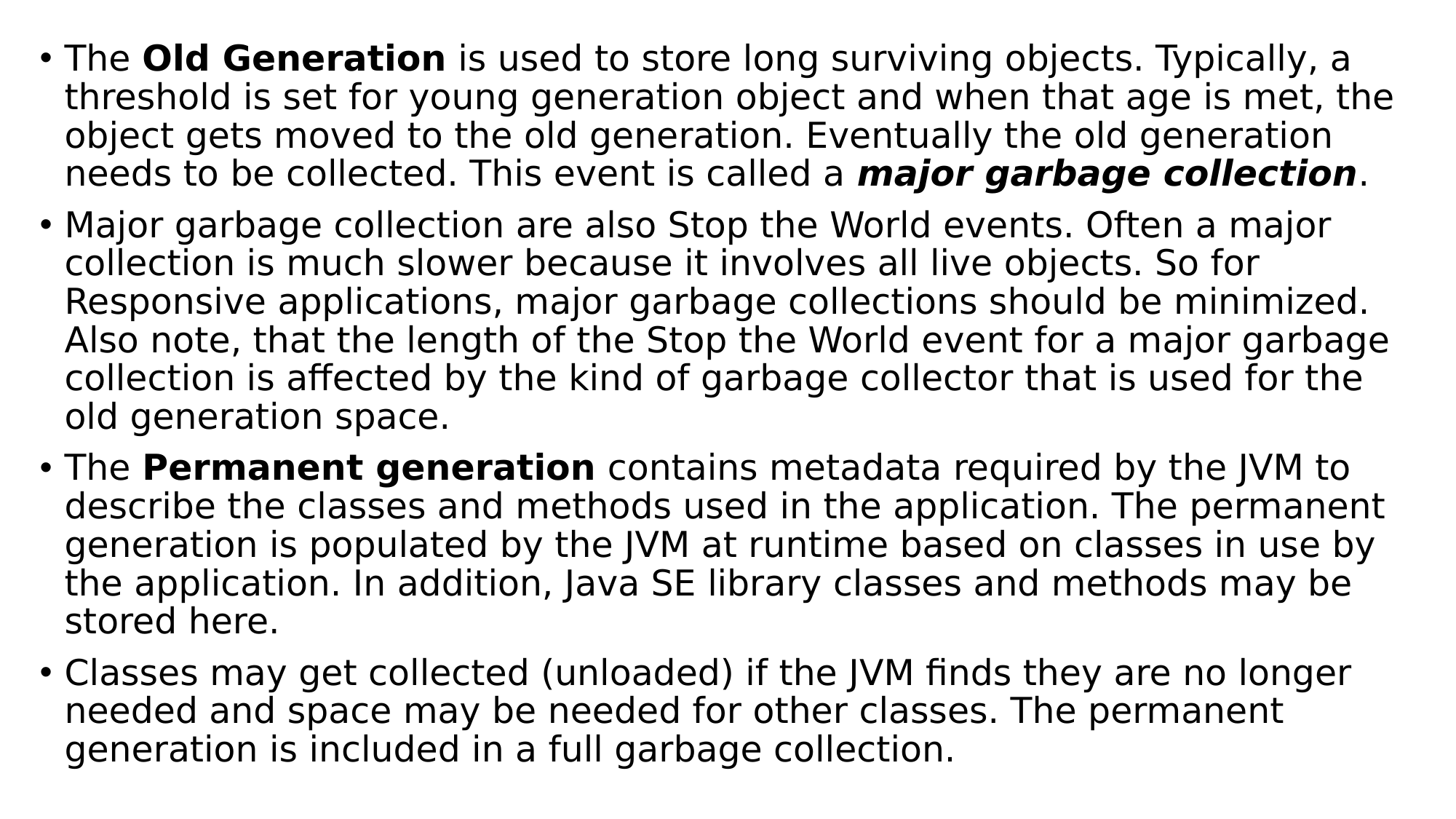

The Old Generation is used to store long surviving objects. Typically, a threshold is set for young generation object and when that age is met, the object gets moved to the old generation. Eventually the old generation needs to be collected. This event is called a major garbage collection.
Major garbage collection are also Stop the World events. Often a major collection is much slower because it involves all live objects. So for Responsive applications, major garbage collections should be minimized. Also note, that the length of the Stop the World event for a major garbage collection is affected by the kind of garbage collector that is used for the old generation space.
The Permanent generation contains metadata required by the JVM to describe the classes and methods used in the application. The permanent generation is populated by the JVM at runtime based on classes in use by the application. In addition, Java SE library classes and methods may be stored here.
Classes may get collected (unloaded) if the JVM finds they are no longer needed and space may be needed for other classes. The permanent generation is included in a full garbage collection.